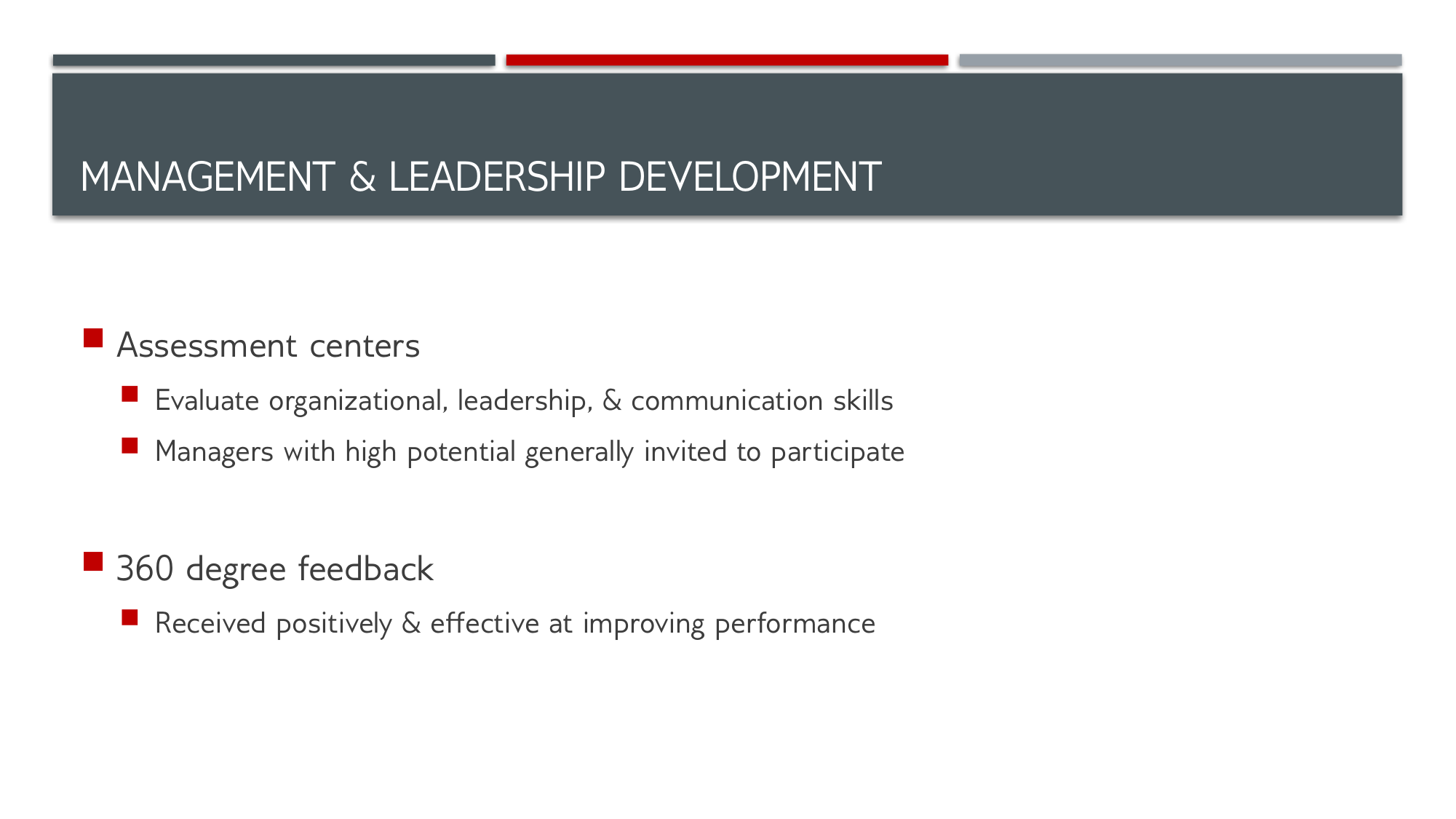

# Management & Leadership Development
Assessment centers
Evaluate organizational, leadership, & communication skills
Managers with high potential generally invited to participate

360 degree feedback
Received positively & effective at improving performance